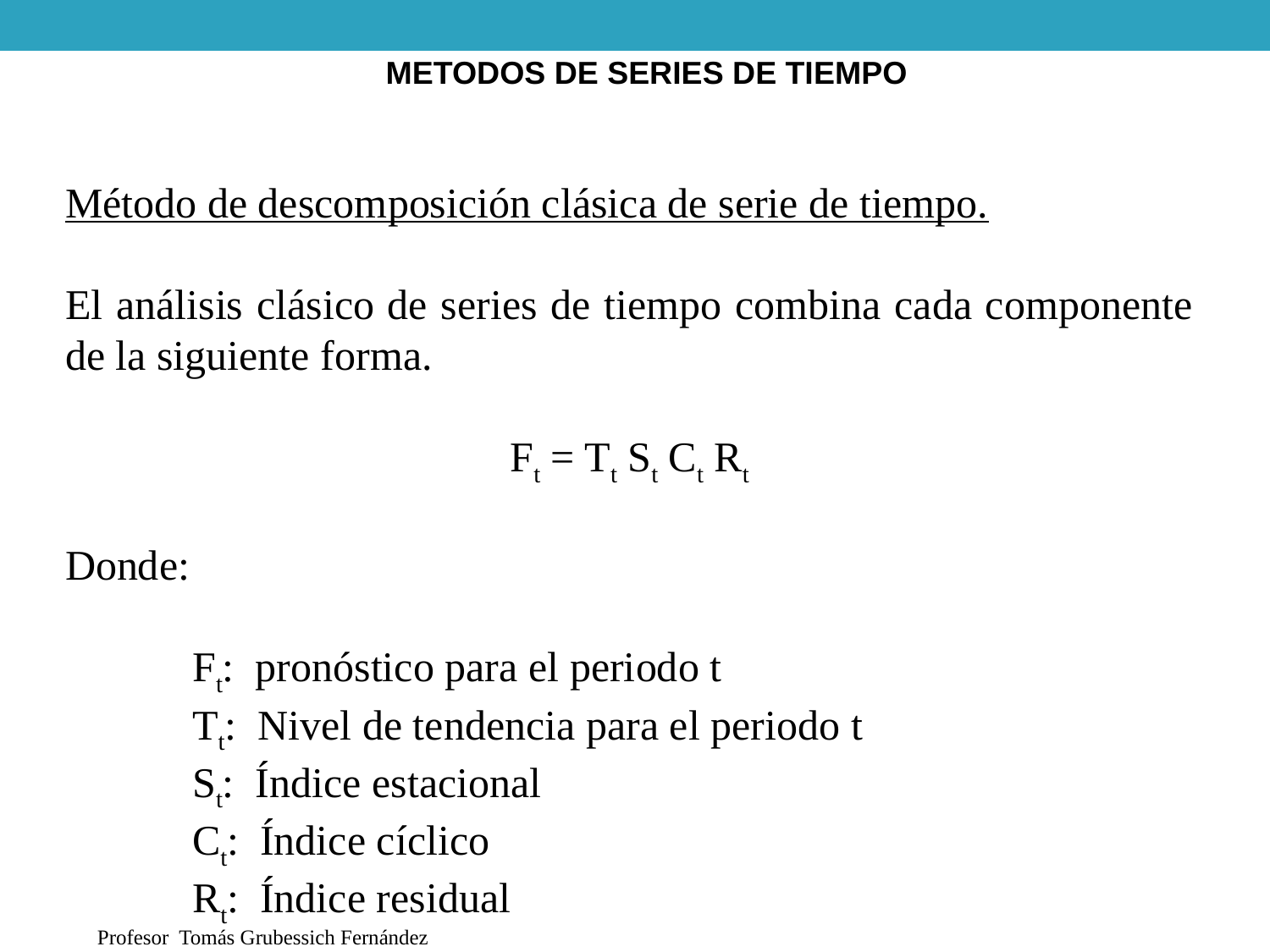

METODOS DE SERIES DE TIEMPO
Método de descomposición clásica de serie de tiempo.

El análisis clásico de series de tiempo combina cada componente de la siguiente forma.

Ft = Tt St Ct Rt

Donde:

	Ft:  pronóstico para el periodo t
	Tt:  Nivel de tendencia para el periodo t
	St:  Índice estacional
	Ct:  Índice cíclico
	Rt:  Índice residual